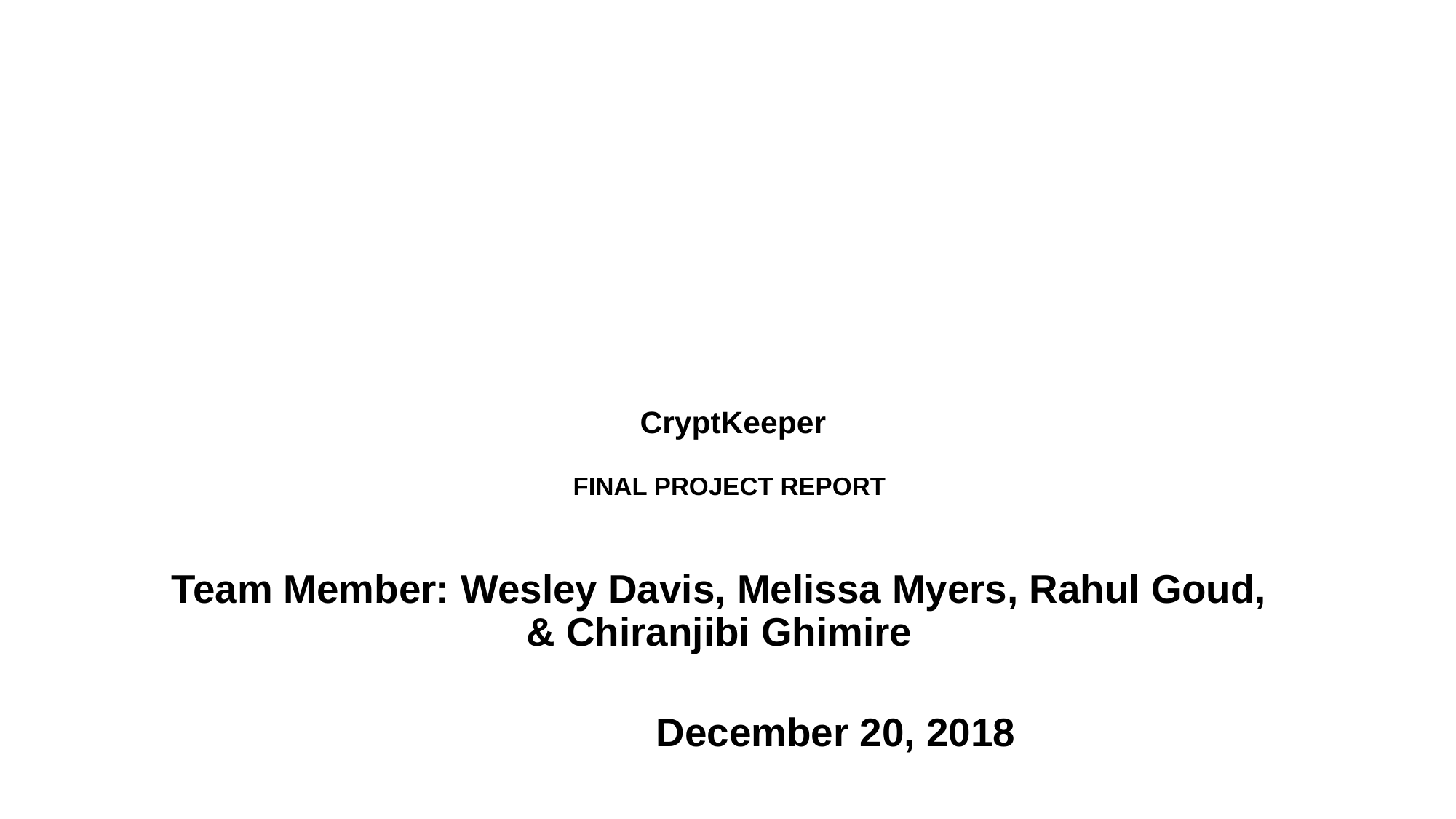

# CryptKeeper FINAL PROJECT REPORT
Team Member: Wesley Davis, Melissa Myers, Rahul Goud, & Chiranjibi Ghimire
                     December 20, 2018